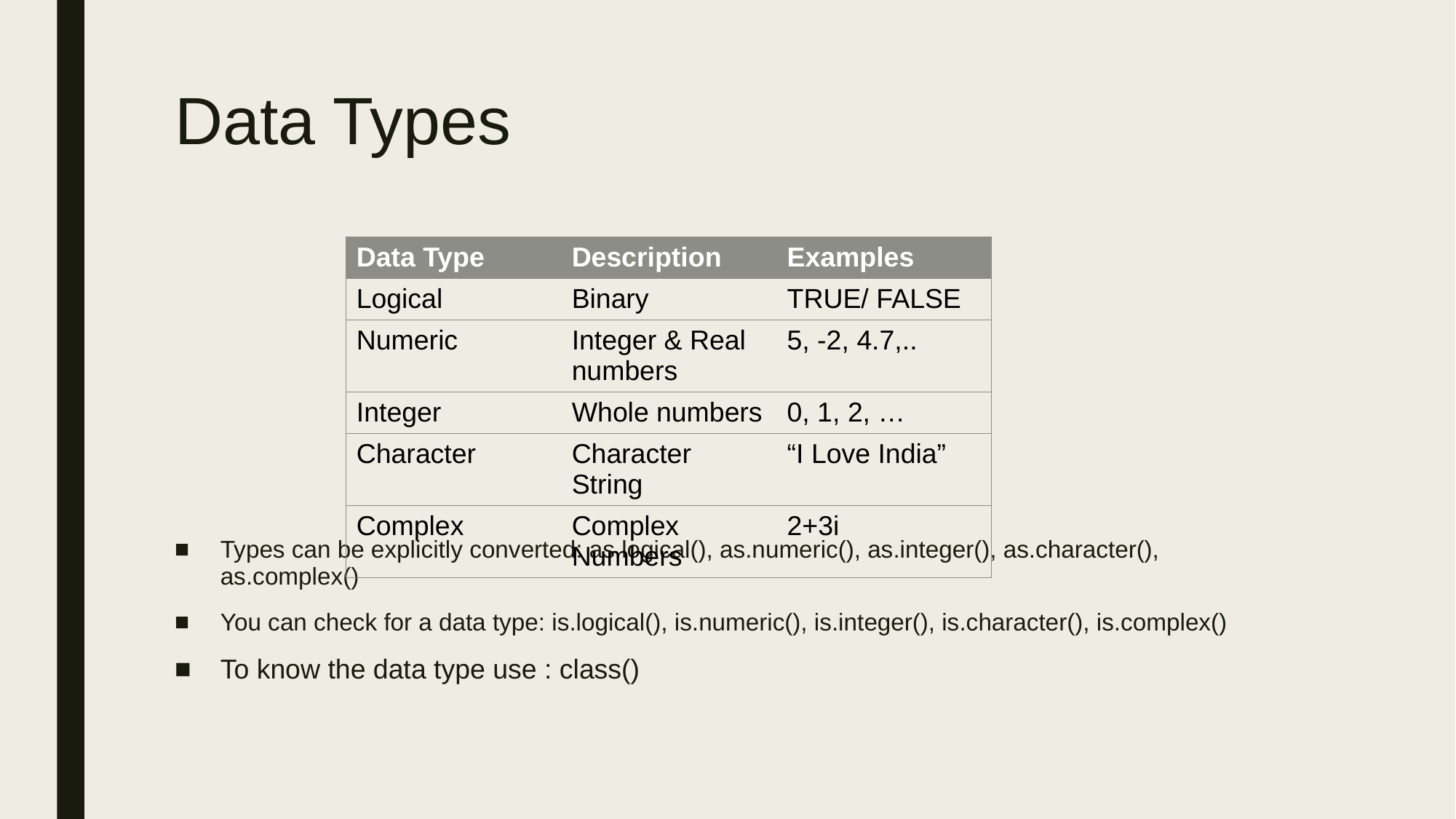

# Data Types
| Data Type | Description | Examples |
| --- | --- | --- |
| Logical | Binary | TRUE/ FALSE |
| Numeric | Integer & Real numbers | 5, -2, 4.7,.. |
| Integer | Whole numbers | 0, 1, 2, … |
| Character | Character String | “I Love India” |
| Complex | Complex Numbers | 2+3i |

Types can be explicitly converted: as.logical(), as.numeric(), as.integer(), as.character(), as.complex()
You can check for a data type: is.logical(), is.numeric(), is.integer(), is.character(), is.complex()
To know the data type use : class()